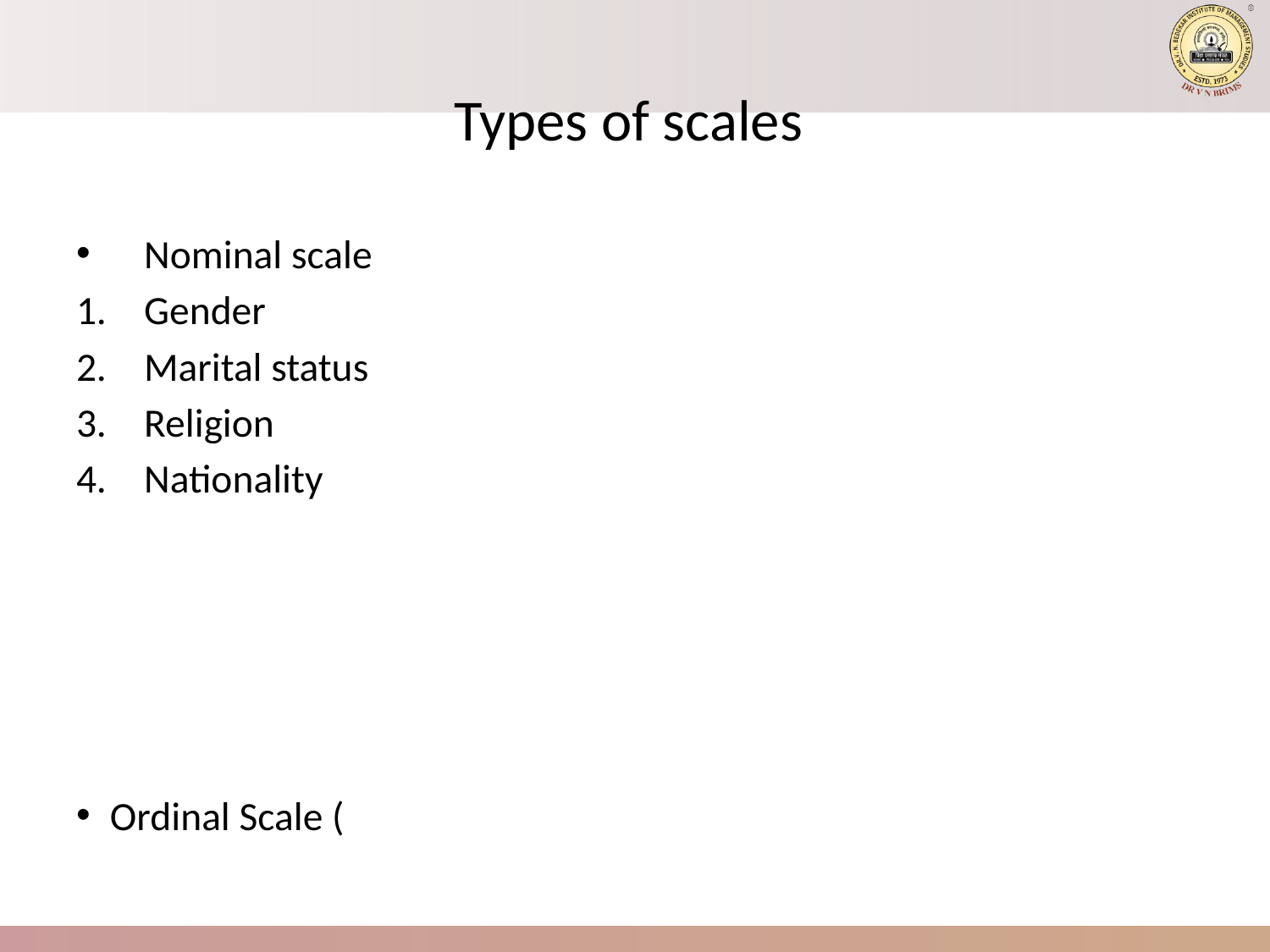

# Types of scales
Nominal scale
Gender
Marital status
Religion
Nationality

Ordinal Scale (